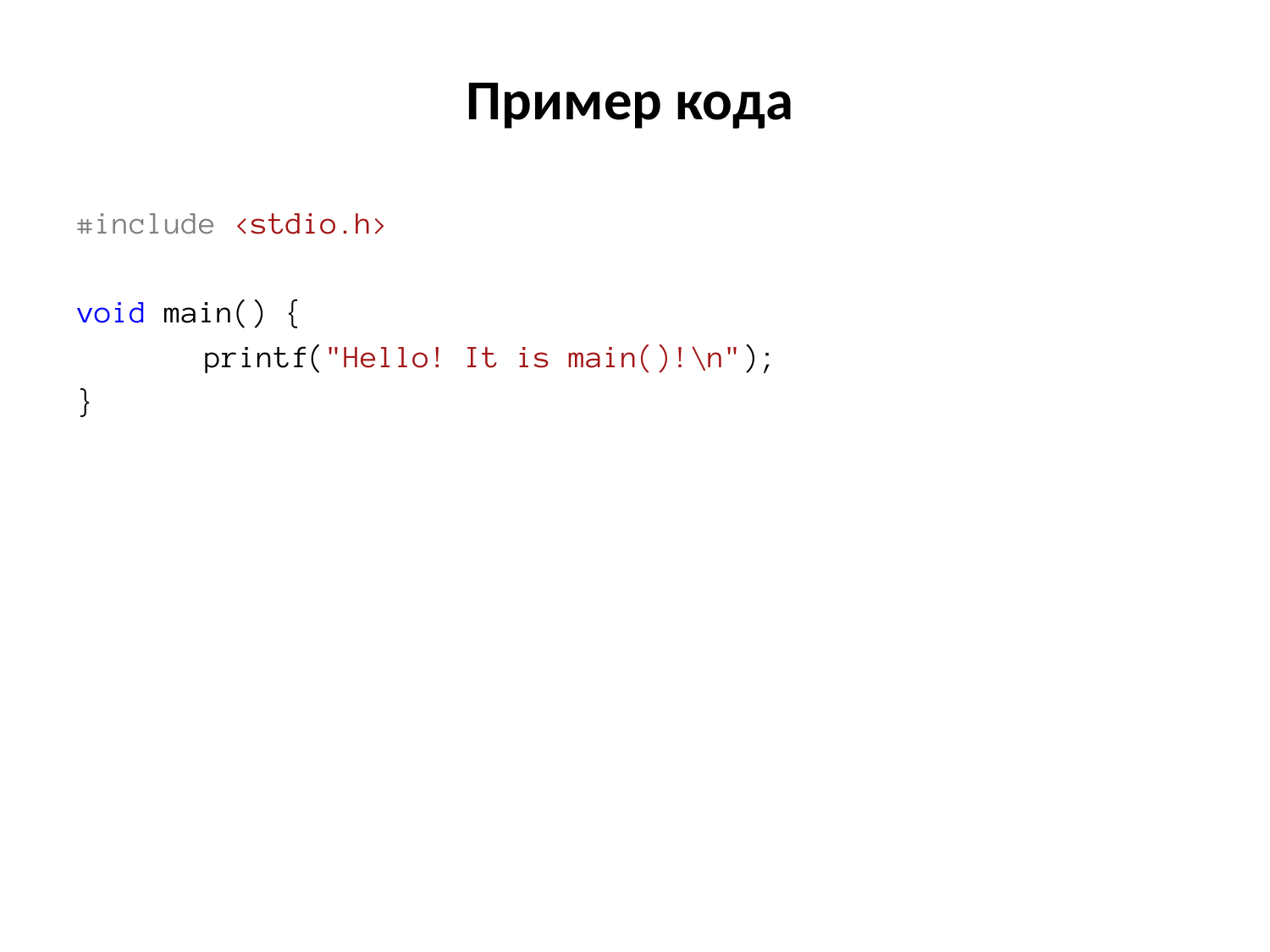

# Пример кода
#include <stdio.h>

void main() {
	printf("Hello! It is main()!\n");
}